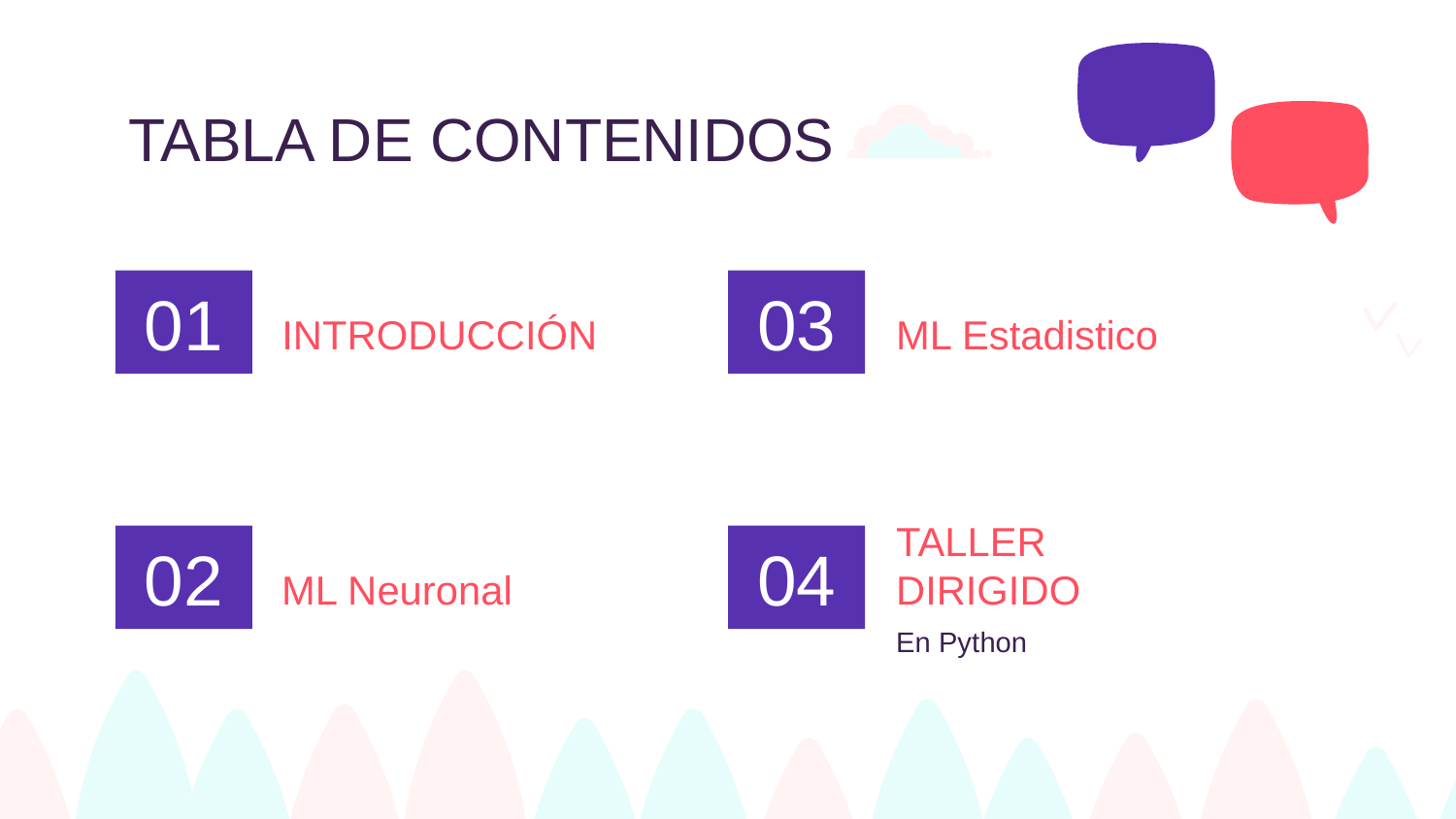

TABLA DE CONTENIDOS

INTRODUCCIÓN
ML Estadistico
# 01
03

TALLER DIRIGIDO
ML Neuronal
02
04

En Python